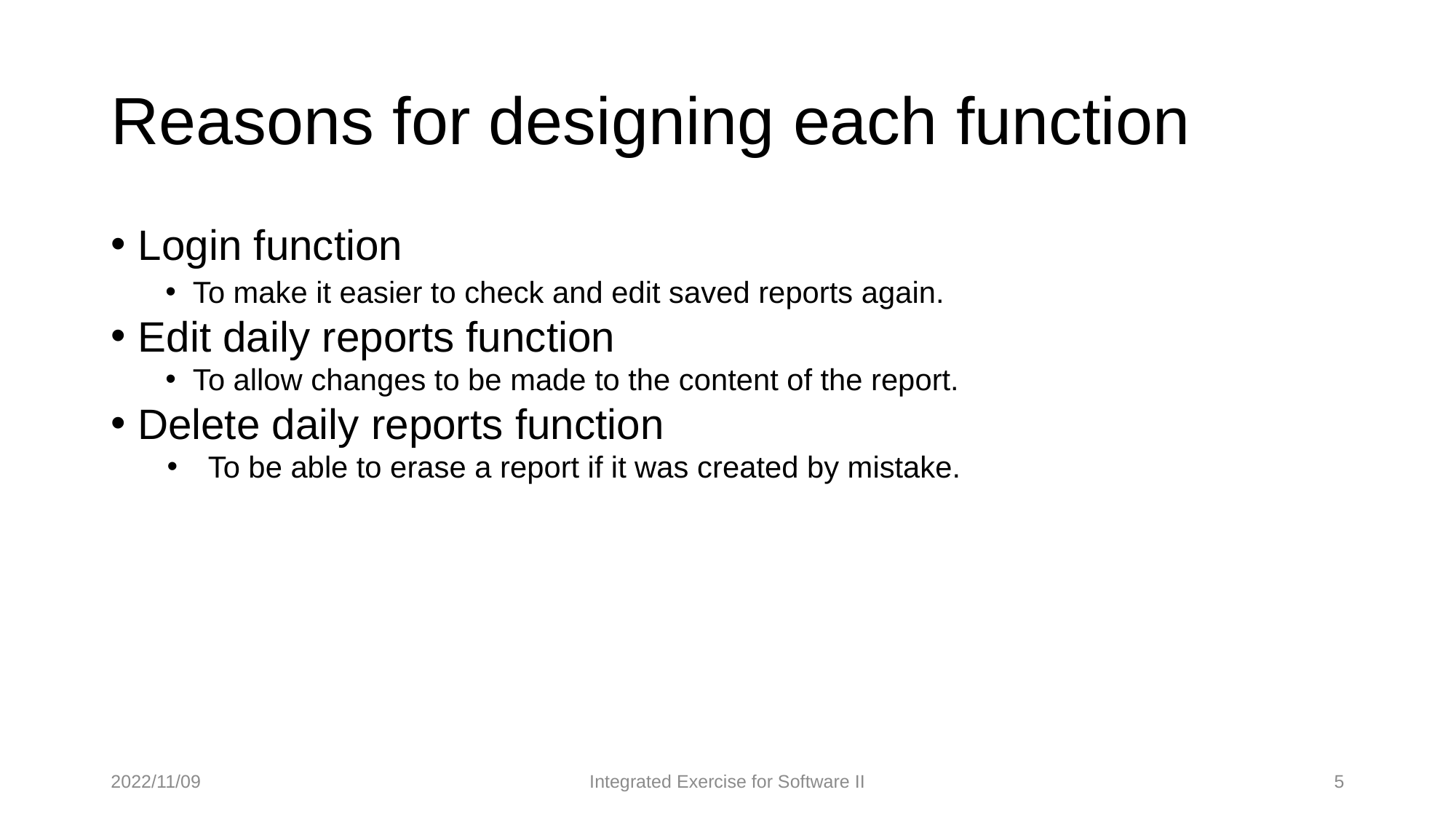

# Reasons for designing each function
Login function
To make it easier to check and edit saved reports again.
Edit daily reports function
To allow changes to be made to the content of the report.
 Delete daily reports function
To be able to erase a report if it was created by mistake.

2022/11/09
Integrated Exercise for Software II
5